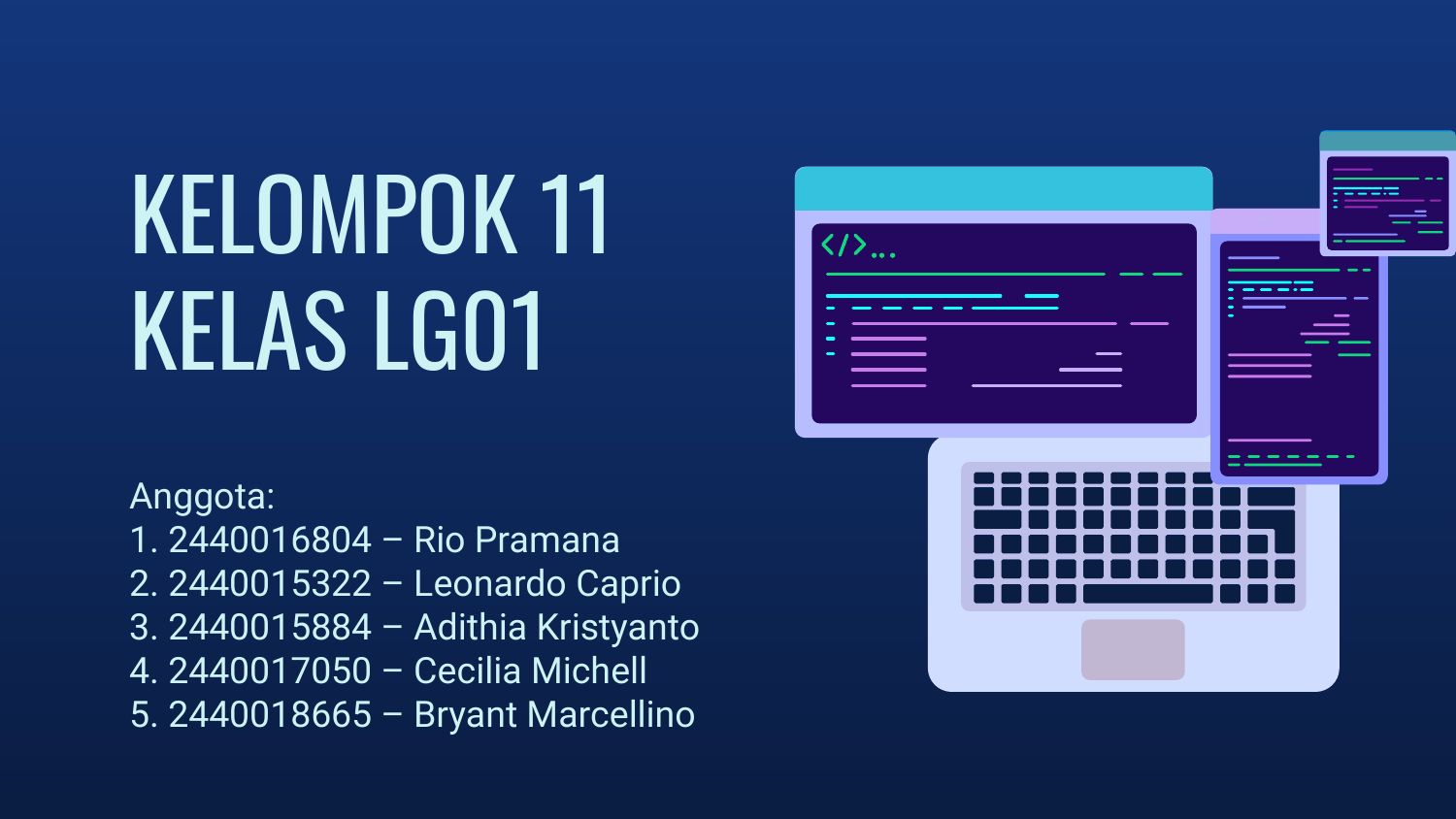

# KELOMPOK 11 KELAS LG01

Anggota:
1. 2440016804 – Rio Pramana
2. 2440015322 – Leonardo Caprio
3. 2440015884 – Adithia Kristyanto
4. 2440017050 – Cecilia Michell
5. 2440018665 – Bryant Marcellino